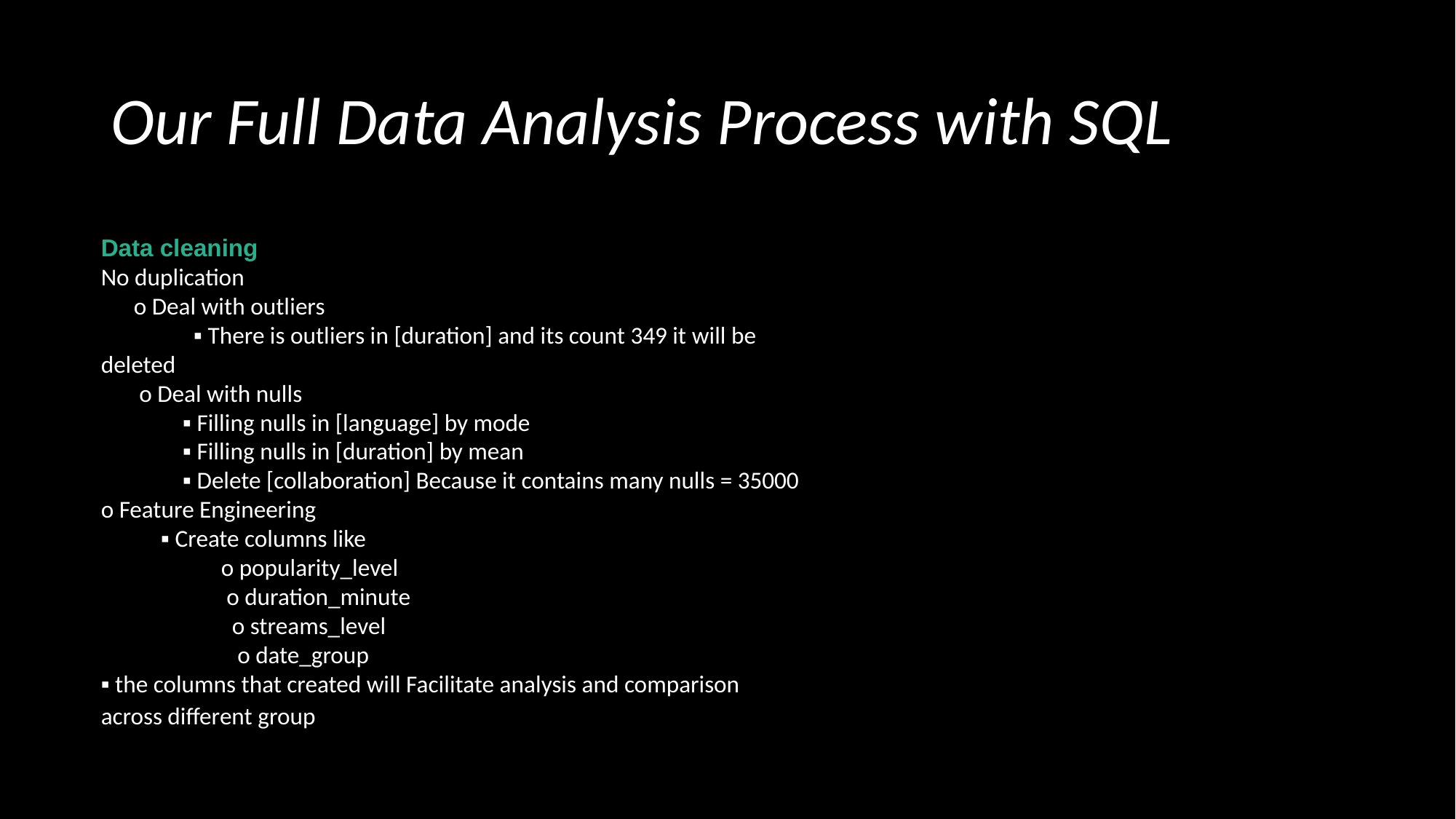

# Our Full Data Analysis Process with SQL
Data cleaning
No duplication
      o Deal with outliers
                 ▪ There is outliers in [duration] and its count 349 it will be
deleted
       o Deal with nulls
               ▪ Filling nulls in [language] by mode
               ▪ Filling nulls in [duration] by mean
               ▪ Delete [collaboration] Because it contains many nulls = 35000
o Feature Engineering
           ▪ Create columns like
                      o popularity_level
                       o duration_minute
                        o streams_level
                         o date_group
▪ the columns that created will Facilitate analysis and comparison
across different groupSteps We